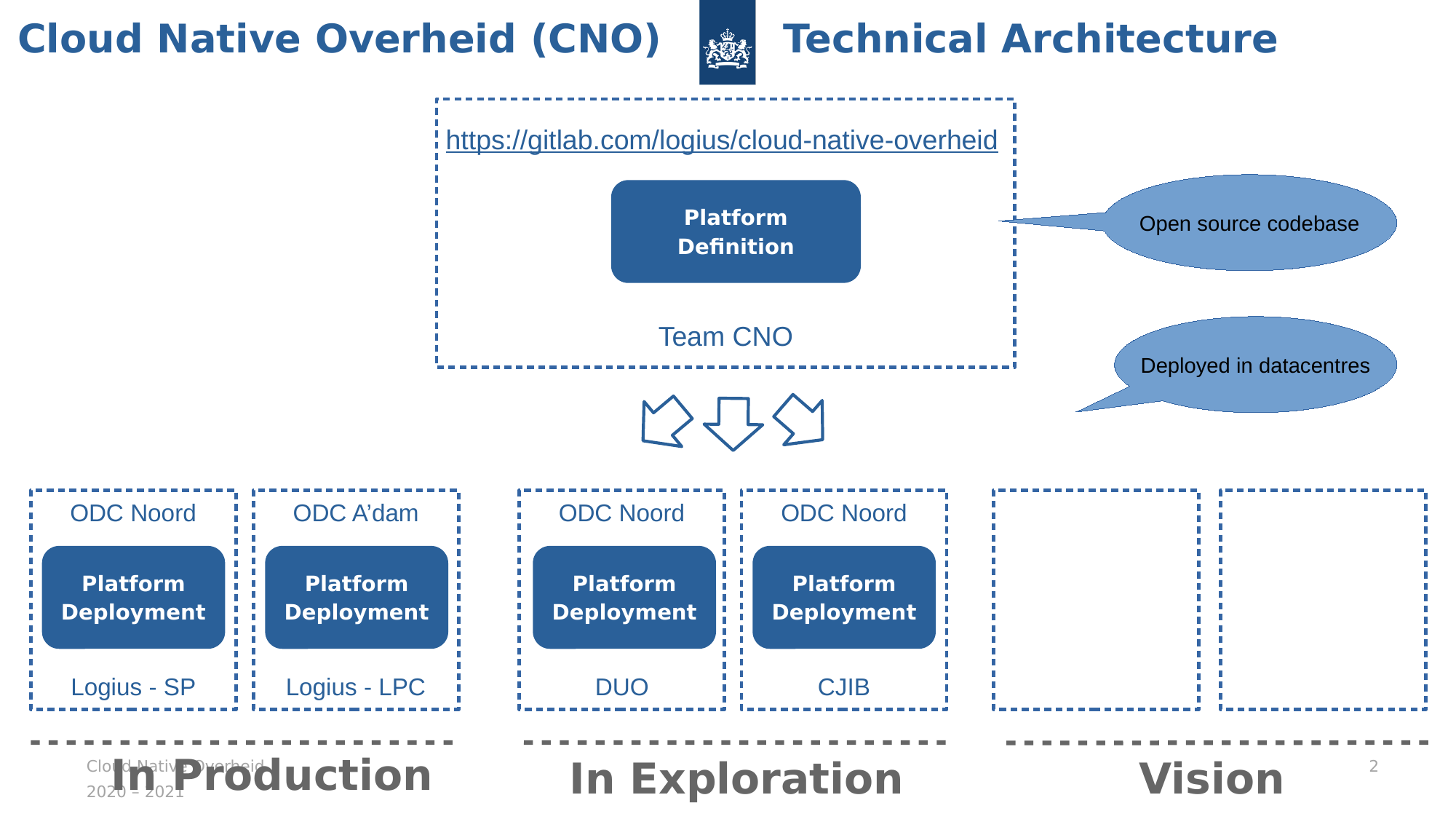

Cloud Native Overheid (CNO)
Technical Architecture
https://gitlab.com/logius/cloud-native-overheid

Team CNO
Open source codebase
Platform
Definition
Deployed in datacentres

ODC Noord

Logius - SP
ODC A’dam

Logius - LPC
ODC Noord

DUO
ODC Noord

CJIB

Platform
Deployment
Platform
Deployment
Platform
Deployment
Platform
Deployment

In Production

In Exploration
2
Vision